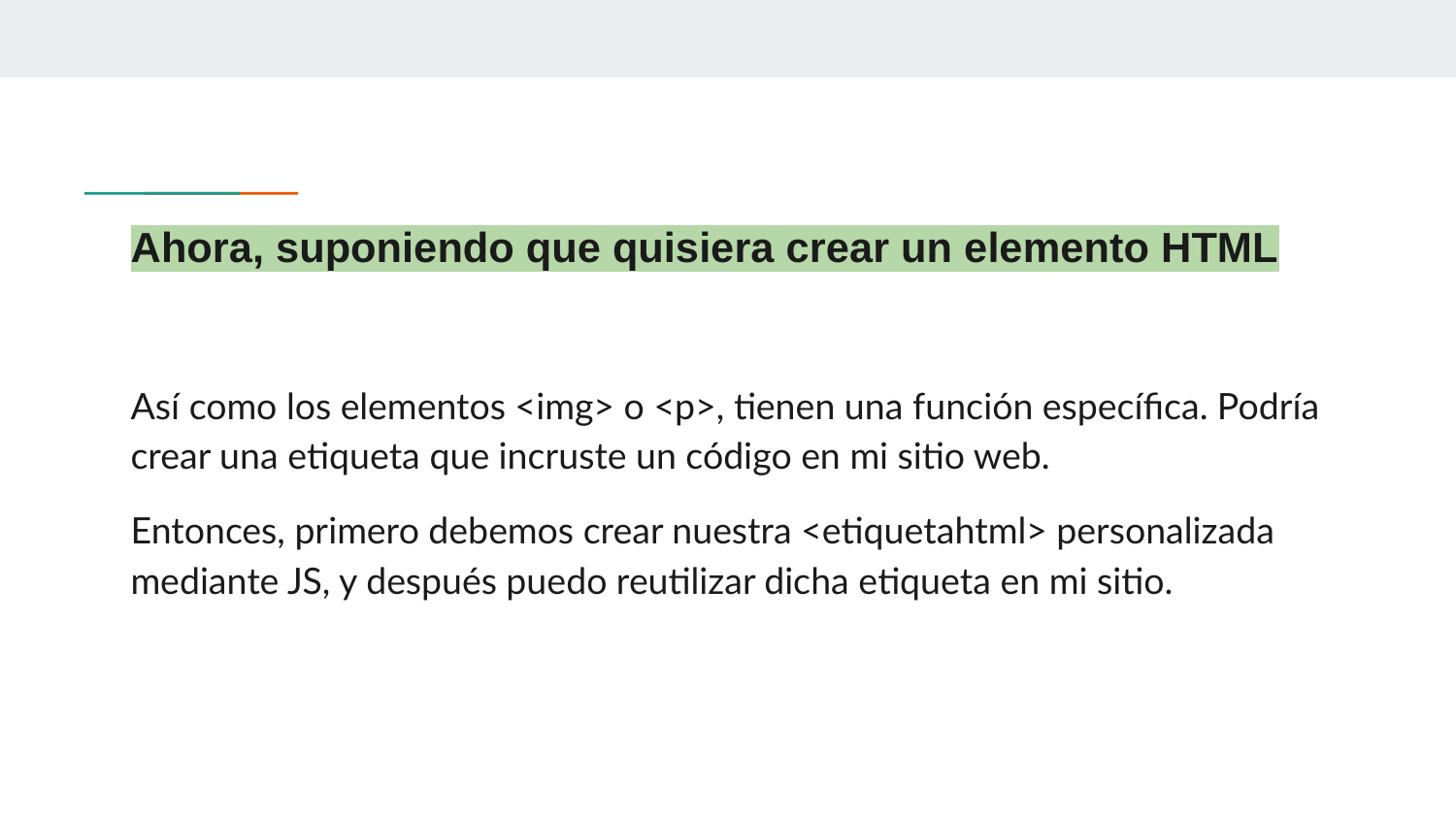

# Ahora, suponiendo que quisiera crear un elemento HTML
Así como los elementos <img> o <p>, tienen una función específica. Podría crear una etiqueta que incruste un código en mi sitio web.
Entonces, primero debemos crear nuestra <etiquetahtml> personalizada mediante JS, y después puedo reutilizar dicha etiqueta en mi sitio.